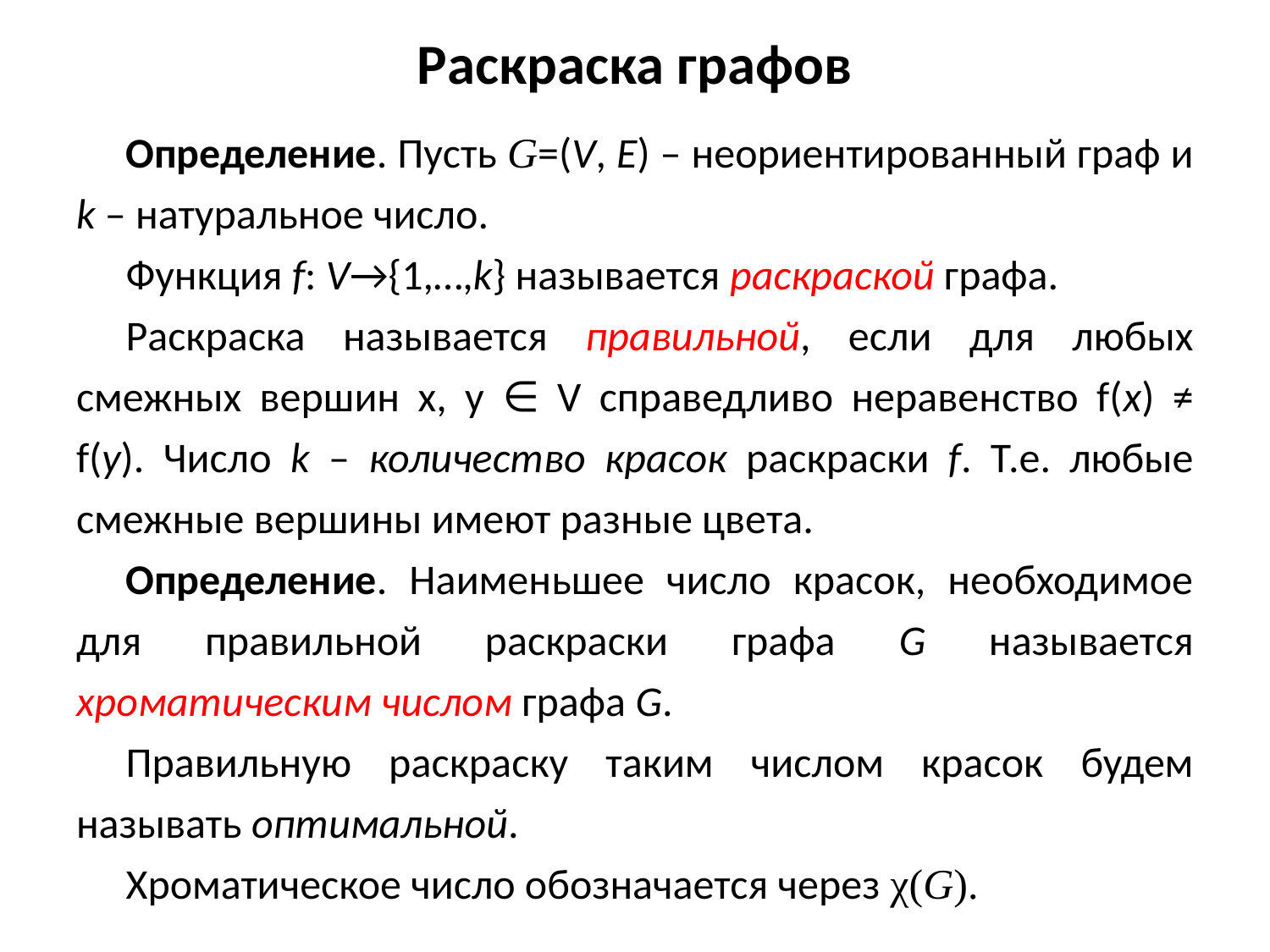

# Раскраска графов
Определение. Пусть G=(V, E) – неориентированный граф и k – натуральное число.
Функция f: V→{1,…,k} называется раскраской графа.
Раскраска называется правильной, если для любых смежных вершин x, y ∈ V справедливо неравенство f(x) ≠ f(y). Число k – количество красок раскраски f. Т.е. любые смежные вершины имеют разные цвета.
Определение. Наименьшее число красок, необходимое для правильной раскраски графа G называется хроматическим числом графа G.
Правильную раскраску таким числом красок будем называть оптимальной.
Хроматическое число обозначается через χ(G).